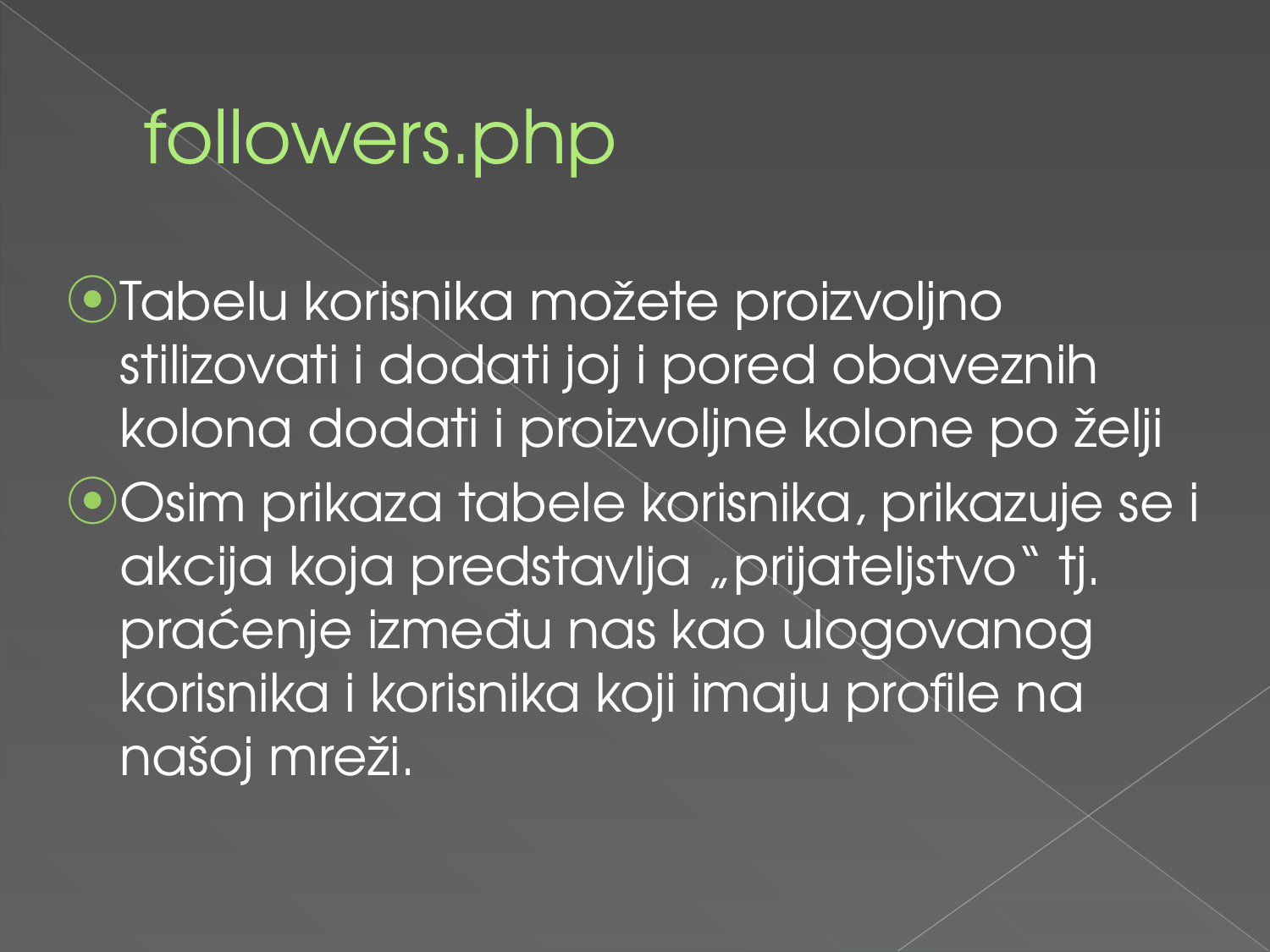

# followers.php
Tabelu korisnika možete proizvoljno stilizovati i dodati joj i pored obaveznih kolona dodati i proizvoljne kolone po želji
Osim prikaza tabele korisnika, prikazuje se i akcija koja predstavlja „prijateljstvo“ tj. praćenje između nas kao ulogovanog korisnika i korisnika koji imaju profile na našoj mreži.